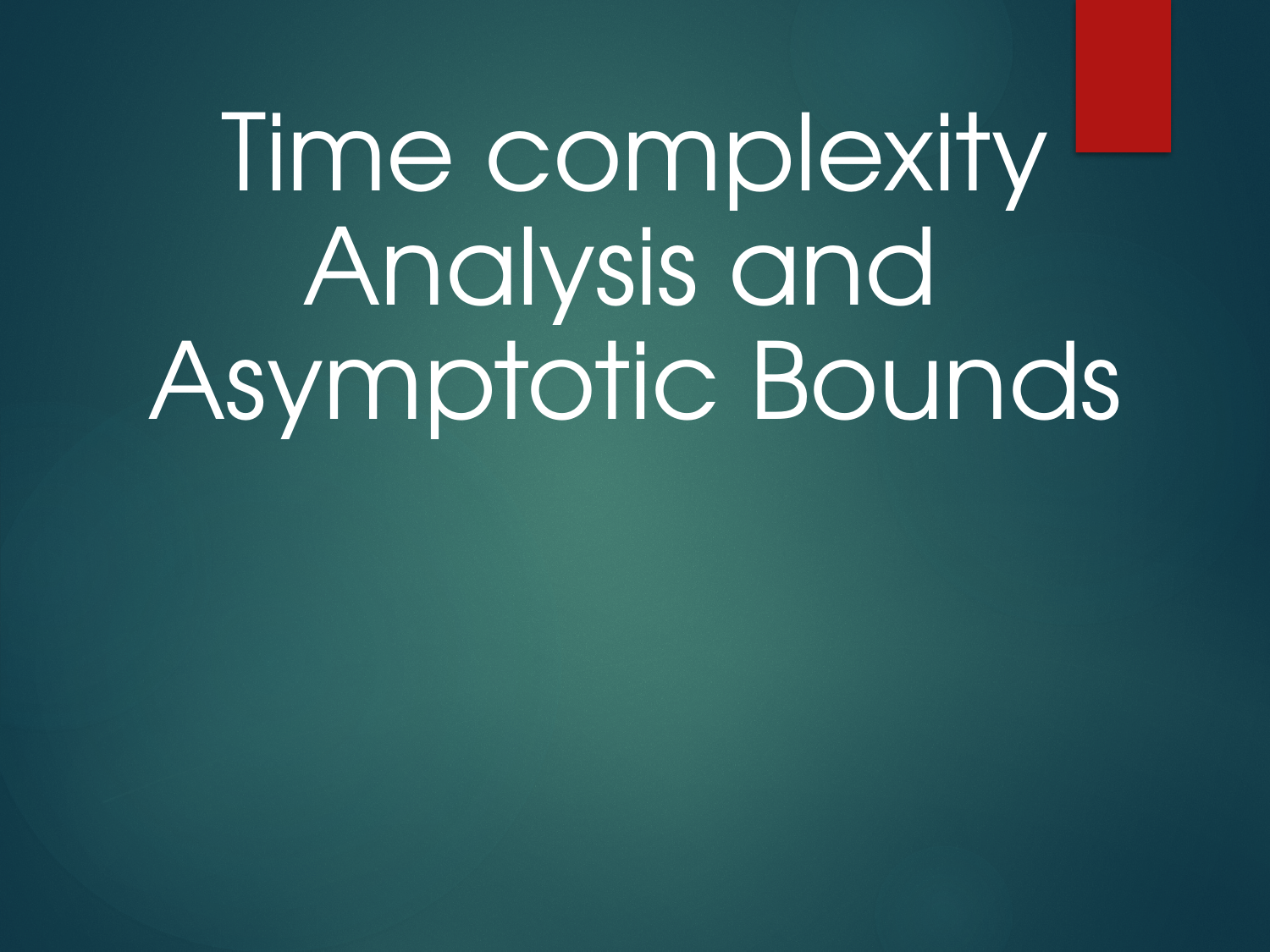

# Time complexity Analysis and Asymptotic Bounds